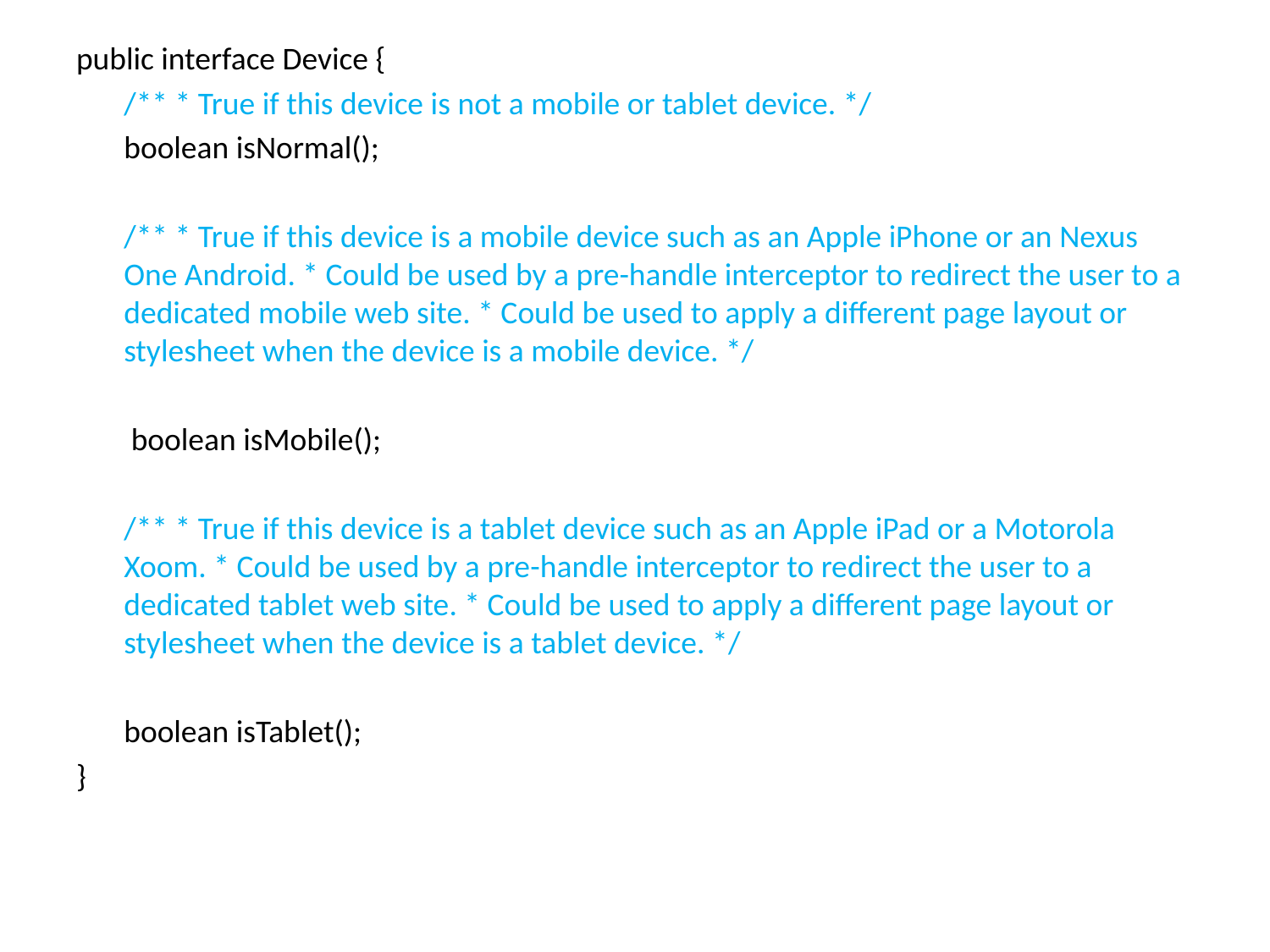

public interface Device {
	/** * True if this device is not a mobile or tablet device. */
 	boolean isNormal();

	/** * True if this device is a mobile device such as an Apple iPhone or an Nexus One Android. * Could be used by a pre-handle interceptor to redirect the user to a dedicated mobile web site. * Could be used to apply a different page layout or stylesheet when the device is a mobile device. */

	 boolean isMobile();

	/** * True if this device is a tablet device such as an Apple iPad or a Motorola Xoom. * Could be used by a pre-handle interceptor to redirect the user to a dedicated tablet web site. * Could be used to apply a different page layout or stylesheet when the device is a tablet device. */

	boolean isTablet();
}